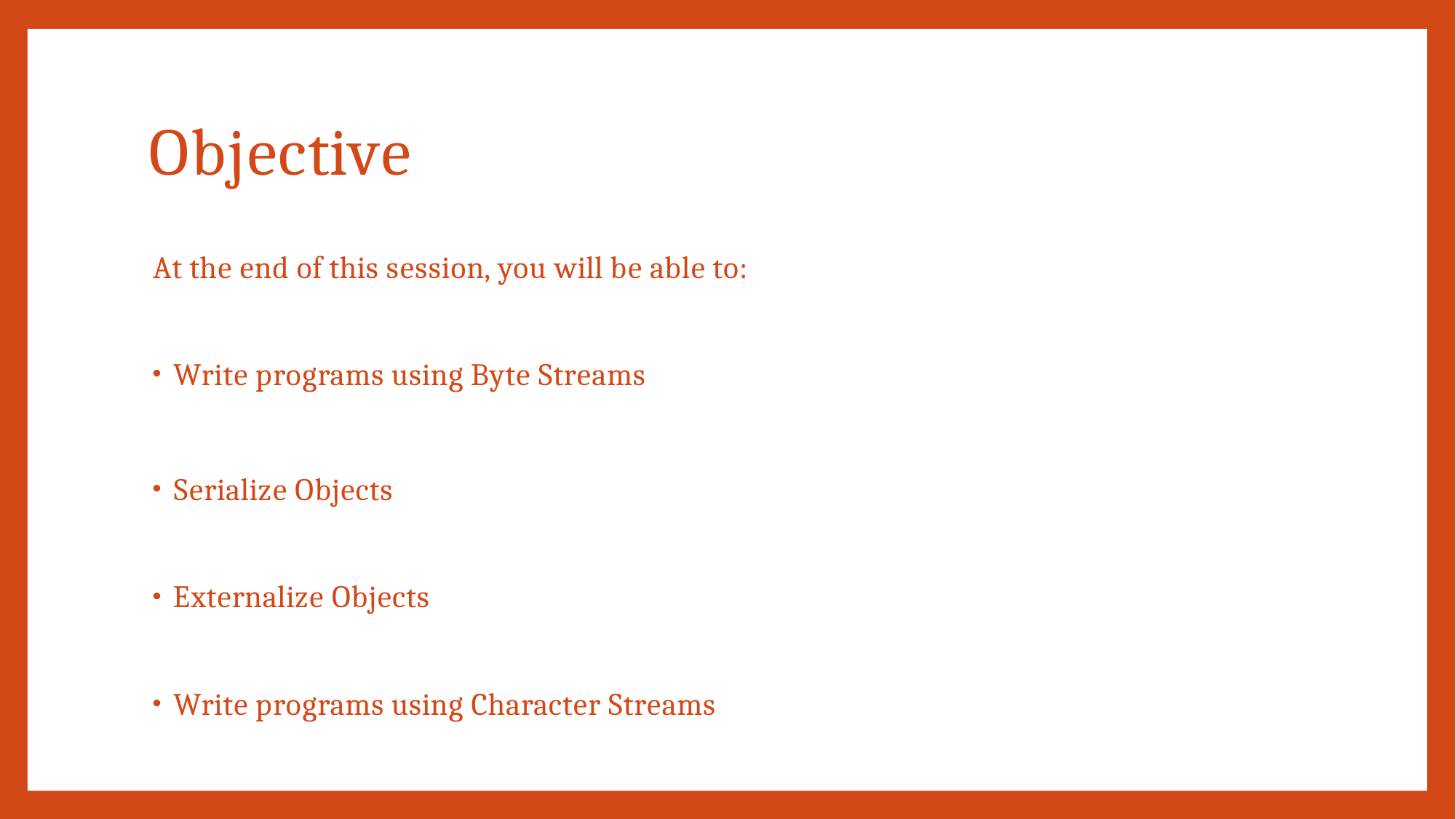

# Objective
At the end of this session, you will be able to:

Write programs using Byte Streams

Serialize Objects

Externalize Objects

Write programs using Character Streams

CONFIDENTIAL© Copyright 2008 Tech Mahindra Limited
2